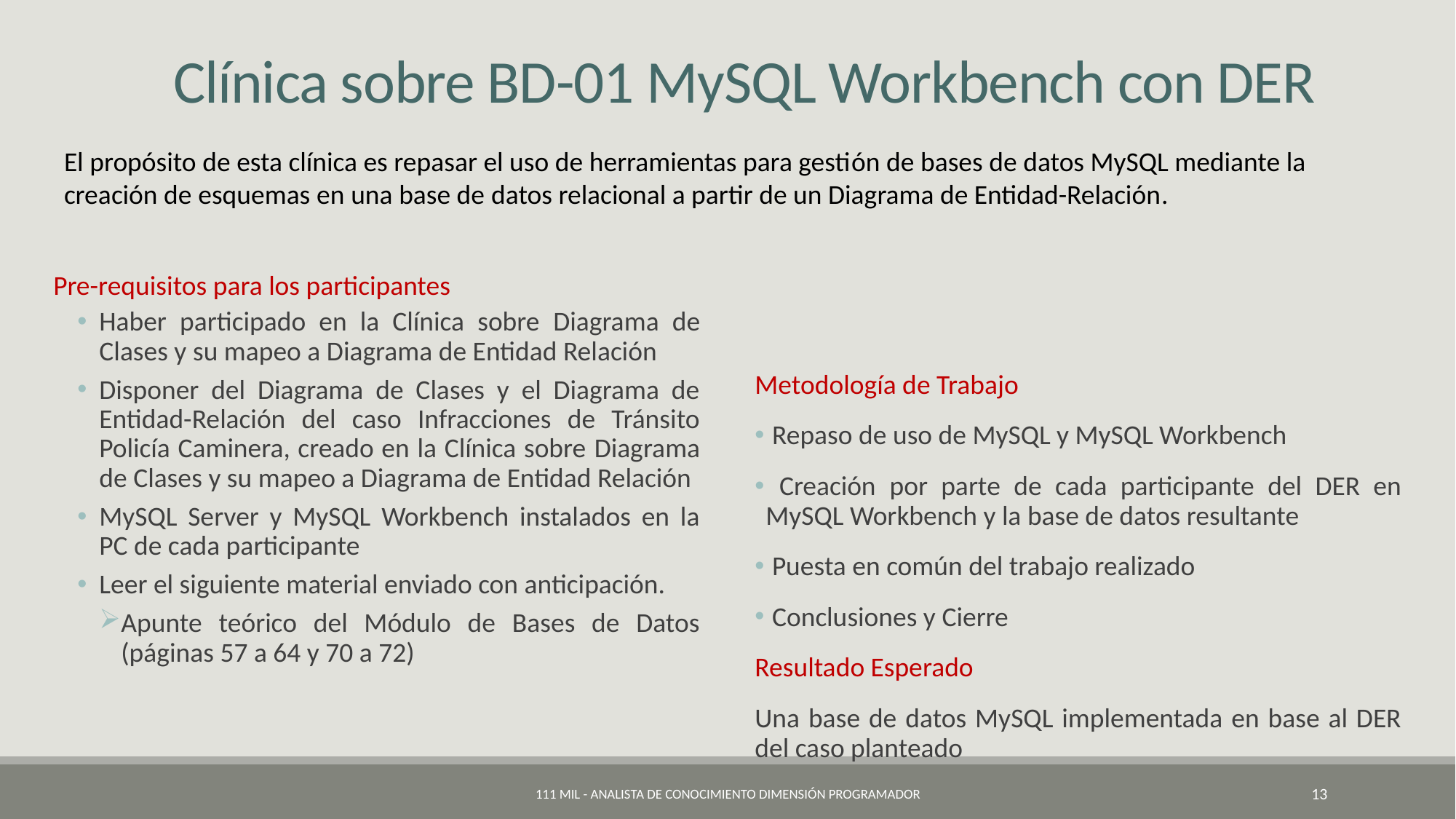

# Clínica sobre BD-01 MySQL Workbench con DER
El propósito de esta clínica es repasar el uso de herramientas para gestión de bases de datos MySQL mediante la creación de esquemas en una base de datos relacional a partir de un Diagrama de Entidad-Relación.
Pre-requisitos para los participantes
Haber participado en la Clínica sobre Diagrama de Clases y su mapeo a Diagrama de Entidad Relación
Disponer del Diagrama de Clases y el Diagrama de Entidad-Relación del caso Infracciones de Tránsito Policía Caminera, creado en la Clínica sobre Diagrama de Clases y su mapeo a Diagrama de Entidad Relación
MySQL Server y MySQL Workbench instalados en la PC de cada participante
Leer el siguiente material enviado con anticipación.
Apunte teórico del Módulo de Bases de Datos (páginas 57 a 64 y 70 a 72)

Metodología de Trabajo
 Repaso de uso de MySQL y MySQL Workbench
 Creación por parte de cada participante del DER en MySQL Workbench y la base de datos resultante
 Puesta en común del trabajo realizado
 Conclusiones y Cierre
Resultado Esperado
Una base de datos MySQL implementada en base al DER del caso planteado

111 Mil - Analista de Conocimiento Dimensión Programador
13